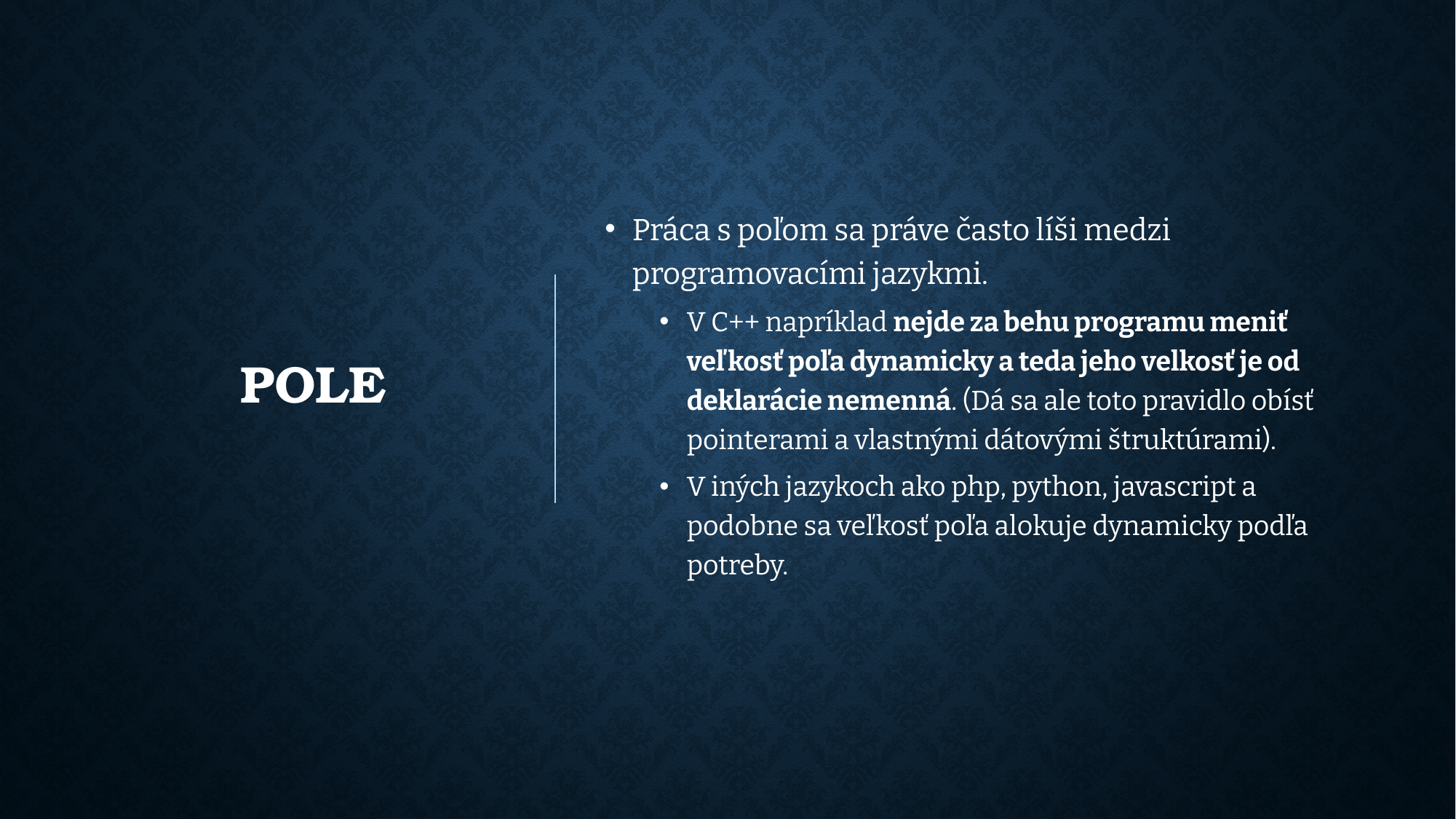

# Pole
Práca s poľom sa práve často líši medzi programovacími jazykmi.
V C++ napríklad nejde za behu programu meniť veľkosť poľa dynamicky a teda jeho velkosť je od deklarácie nemenná. (Dá sa ale toto pravidlo obísť pointerami a vlastnými dátovými štruktúrami).
V iných jazykoch ako php, python, javascript a podobne sa veľkosť poľa alokuje dynamicky podľa potreby.